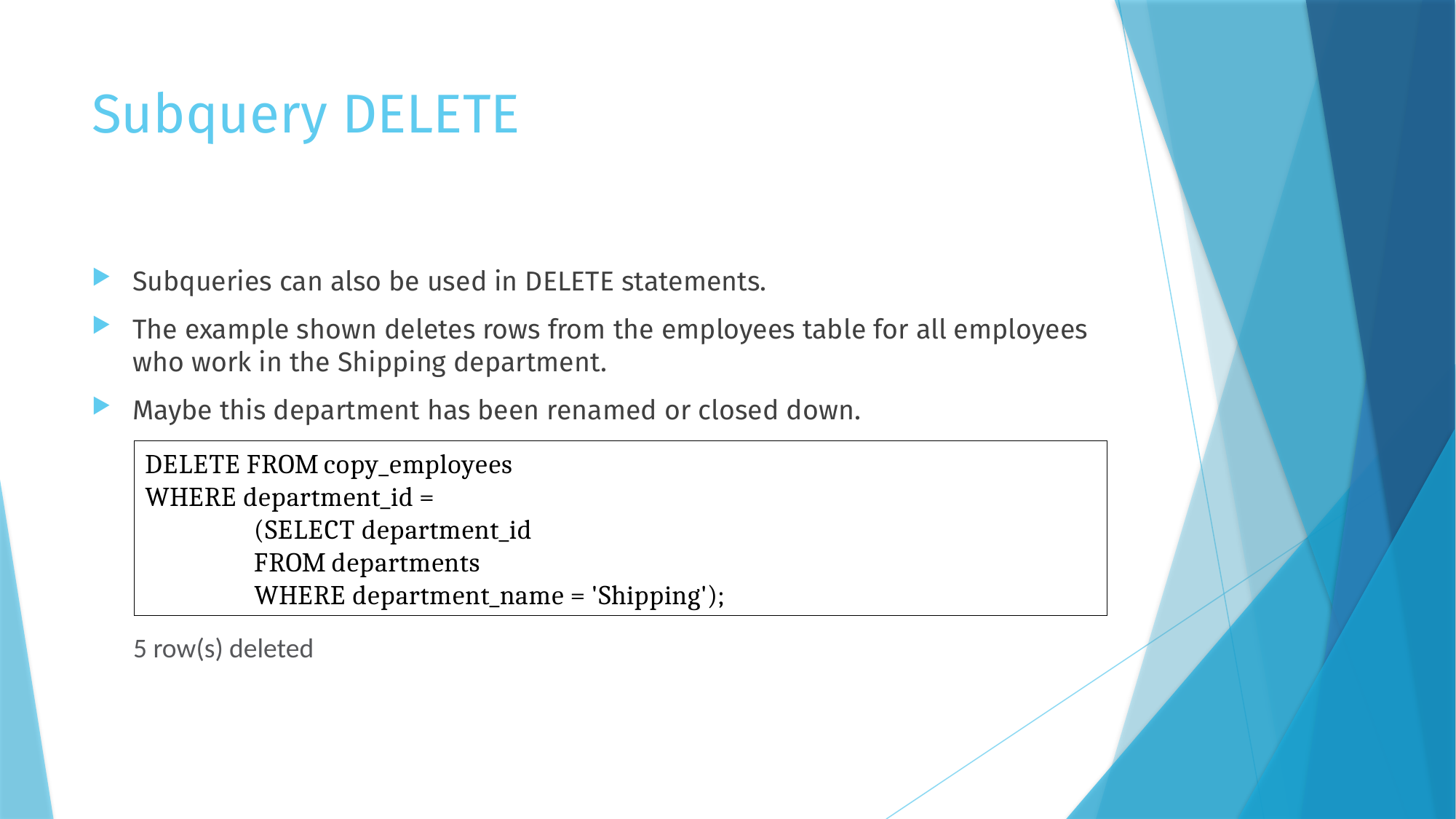

# Subquery DELETE
Subqueries can also be used in DELETE statements.
The example shown deletes rows from the employees table for all employees who work in the Shipping department.
Maybe this department has been renamed or closed down.
DELETE FROM copy_employees
WHERE department_id =
	(SELECT department_id
	FROM departments
	WHERE department_name = 'Shipping');

5 row(s) deleted